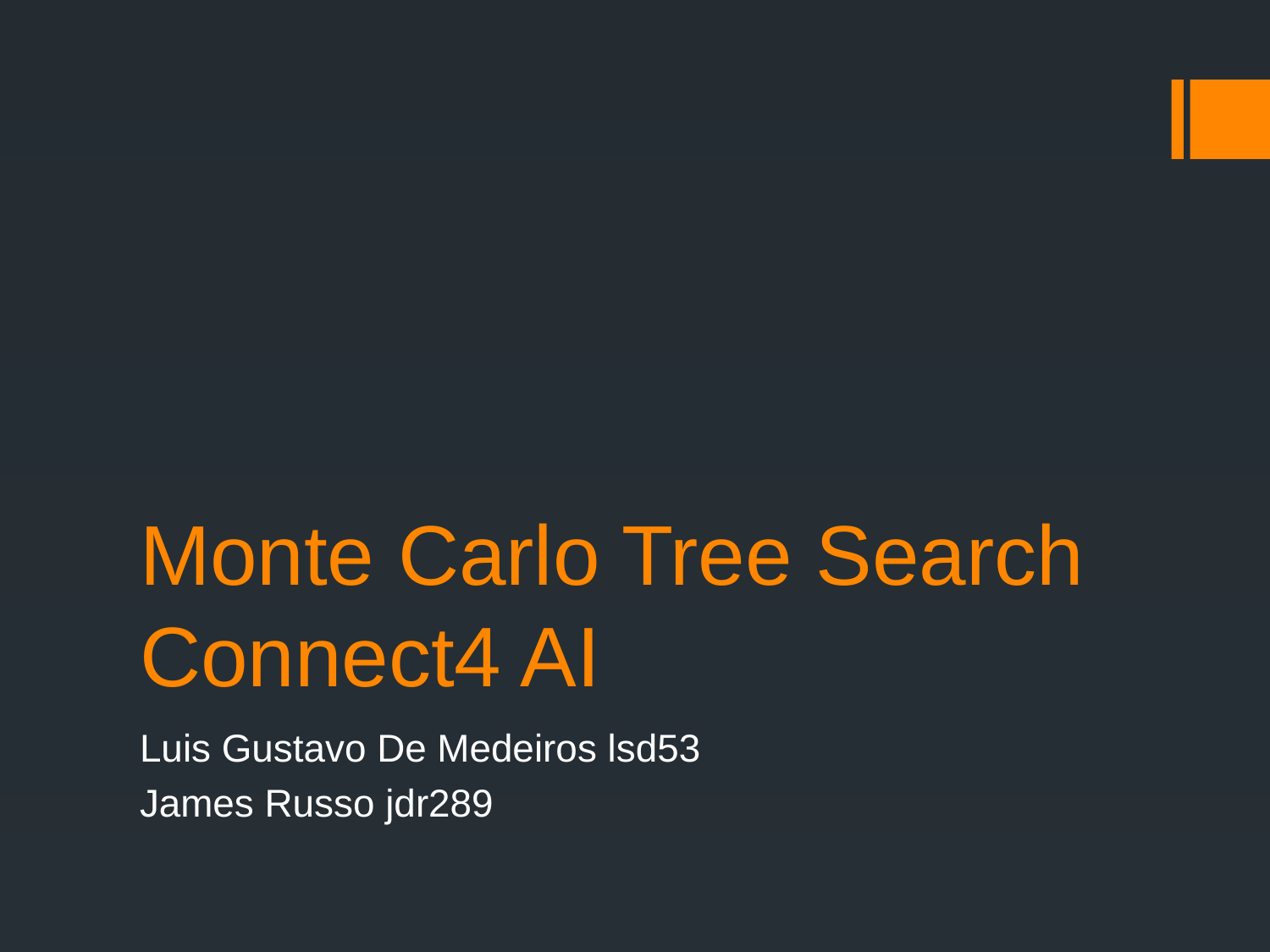

# Monte Carlo Tree Search Connect4 AI
Luis Gustavo De Medeiros lsd53
James Russo jdr289